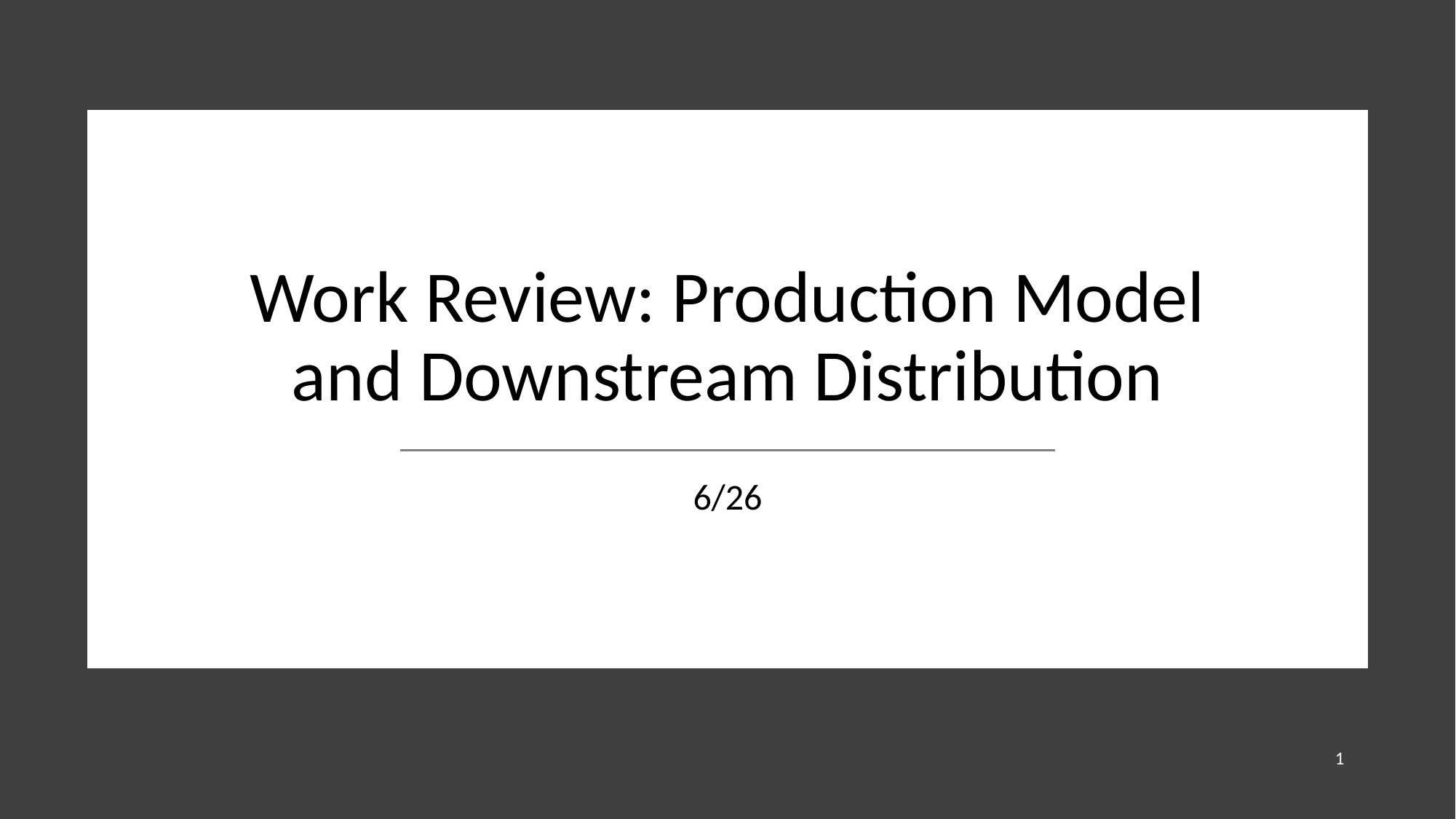

# Work Review: Production Model and Downstream Distribution
6/26
1